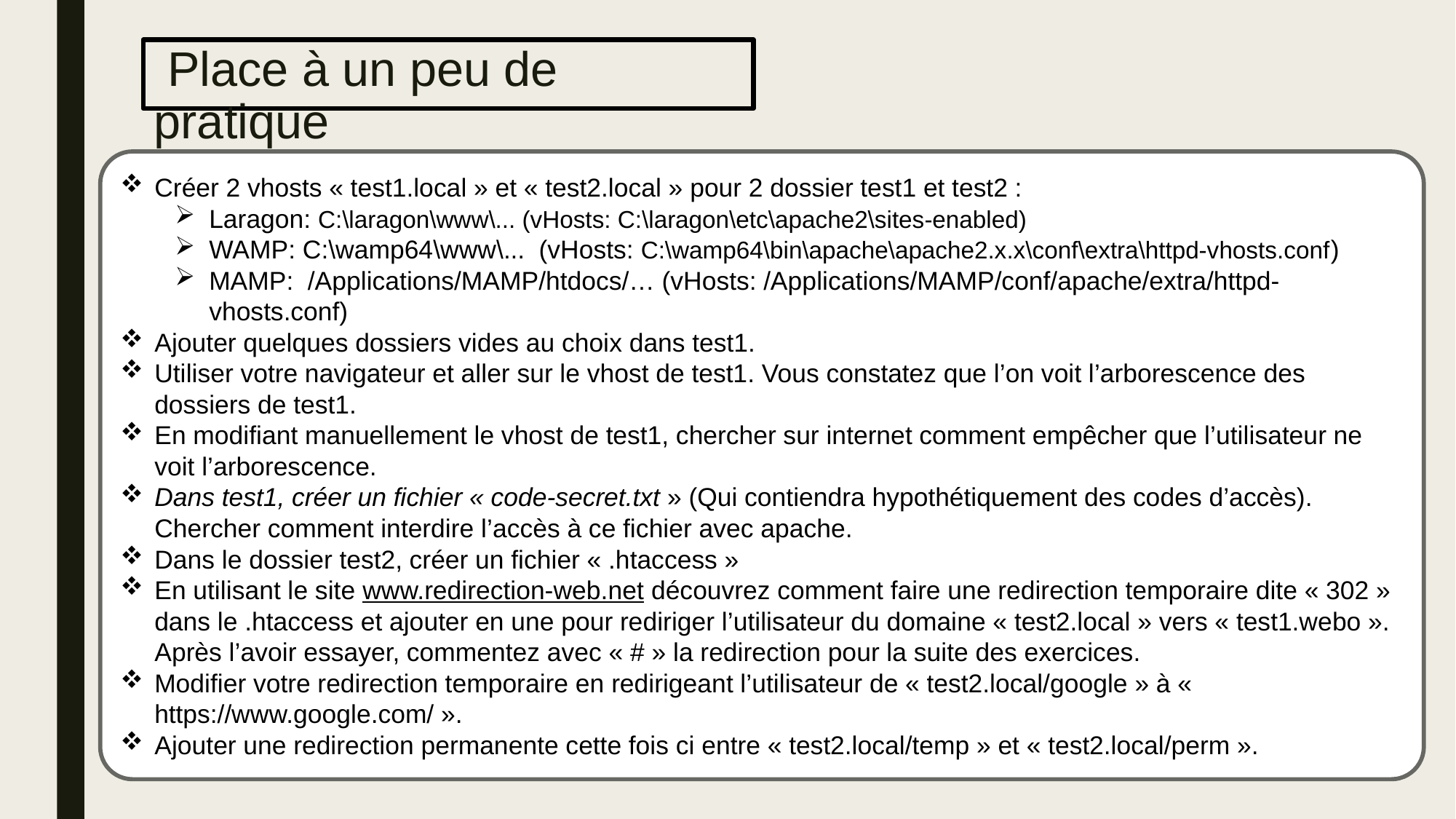

# Place à un peu de pratique
Créer 2 vhosts « test1.local » et « test2.local » pour 2 dossier test1 et test2 :
Laragon: C:\laragon\www\... (vHosts: C:\laragon\etc\apache2\sites-enabled)
WAMP: C:\wamp64\www\...  (vHosts: C:\wamp64\bin\apache\apache2.x.x\conf\extra\httpd-vhosts.conf)
MAMP:  /Applications/MAMP/htdocs/… (vHosts: /Applications/MAMP/conf/apache/extra/httpd-vhosts.conf)
Ajouter quelques dossiers vides au choix dans test1.
Utiliser votre navigateur et aller sur le vhost de test1. Vous constatez que l’on voit l’arborescence des dossiers de test1.
En modifiant manuellement le vhost de test1, chercher sur internet comment empêcher que l’utilisateur ne voit l’arborescence.
Dans test1, créer un fichier « code-secret.txt » (Qui contiendra hypothétiquement des codes d’accès). Chercher comment interdire l’accès à ce fichier avec apache.
Dans le dossier test2, créer un fichier « .htaccess »
En utilisant le site www.redirection-web.net découvrez comment faire une redirection temporaire dite « 302 » dans le .htaccess et ajouter en une pour rediriger l’utilisateur du domaine « test2.local » vers « test1.webo ». Après l’avoir essayer, commentez avec « # » la redirection pour la suite des exercices.
Modifier votre redirection temporaire en redirigeant l’utilisateur de « test2.local/google » à «  https://www.google.com/ ».
Ajouter une redirection permanente cette fois ci entre « test2.local/temp » et « test2.local/perm ».